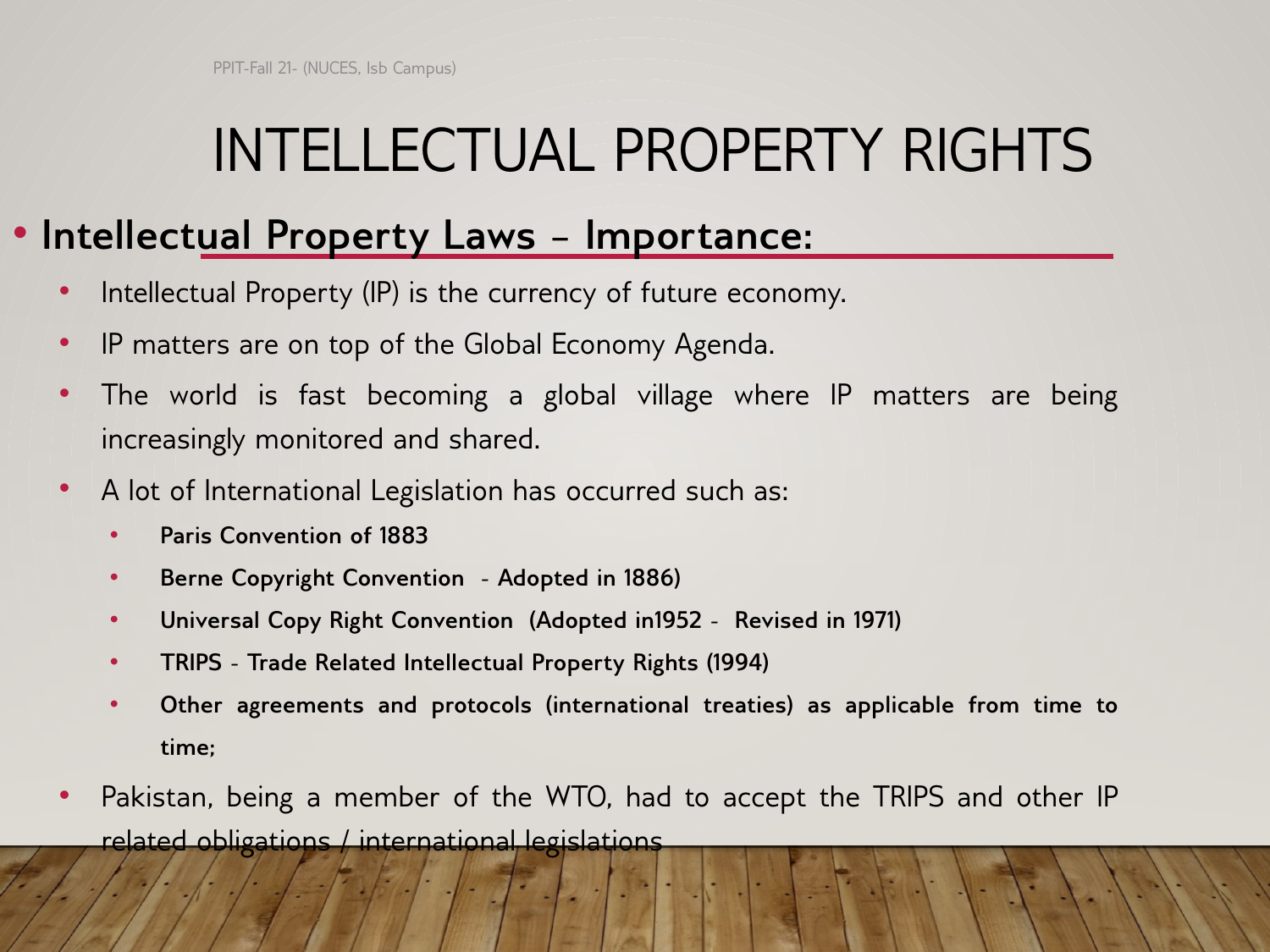

PPIT-Fall 21- (NUCES, Isb Campus)
# Intellectual Property Rights
Intellectual Property Laws – Importance:
Intellectual Property (IP) is the currency of future economy.
IP matters are on top of the Global Economy Agenda.
The world is fast becoming a global village where IP matters are being increasingly monitored and shared.
A lot of International Legislation has occurred such as:
Paris Convention of 1883
Berne Copyright Convention  - Adopted in 1886)
Universal Copy Right Convention  (Adopted in1952 -  Revised in 1971)
TRIPS - Trade Related Intellectual Property Rights (1994)
Other agreements and protocols (international treaties) as applicable from time to time;
Pakistan, being a member of the WTO, had to accept the TRIPS and other IP related obligations / international legislations